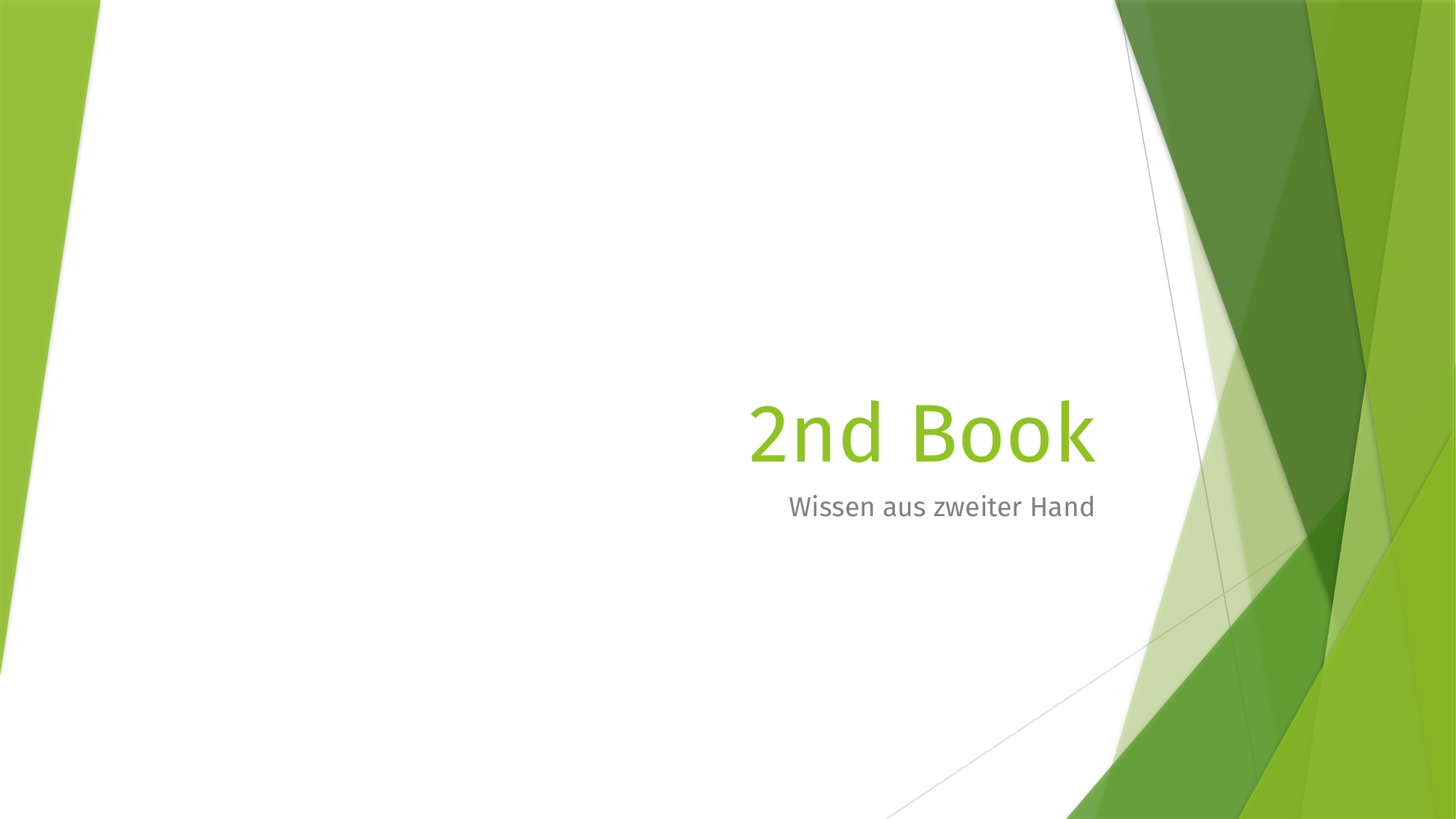

# 2nd Book
Wissen aus zweiter Hand